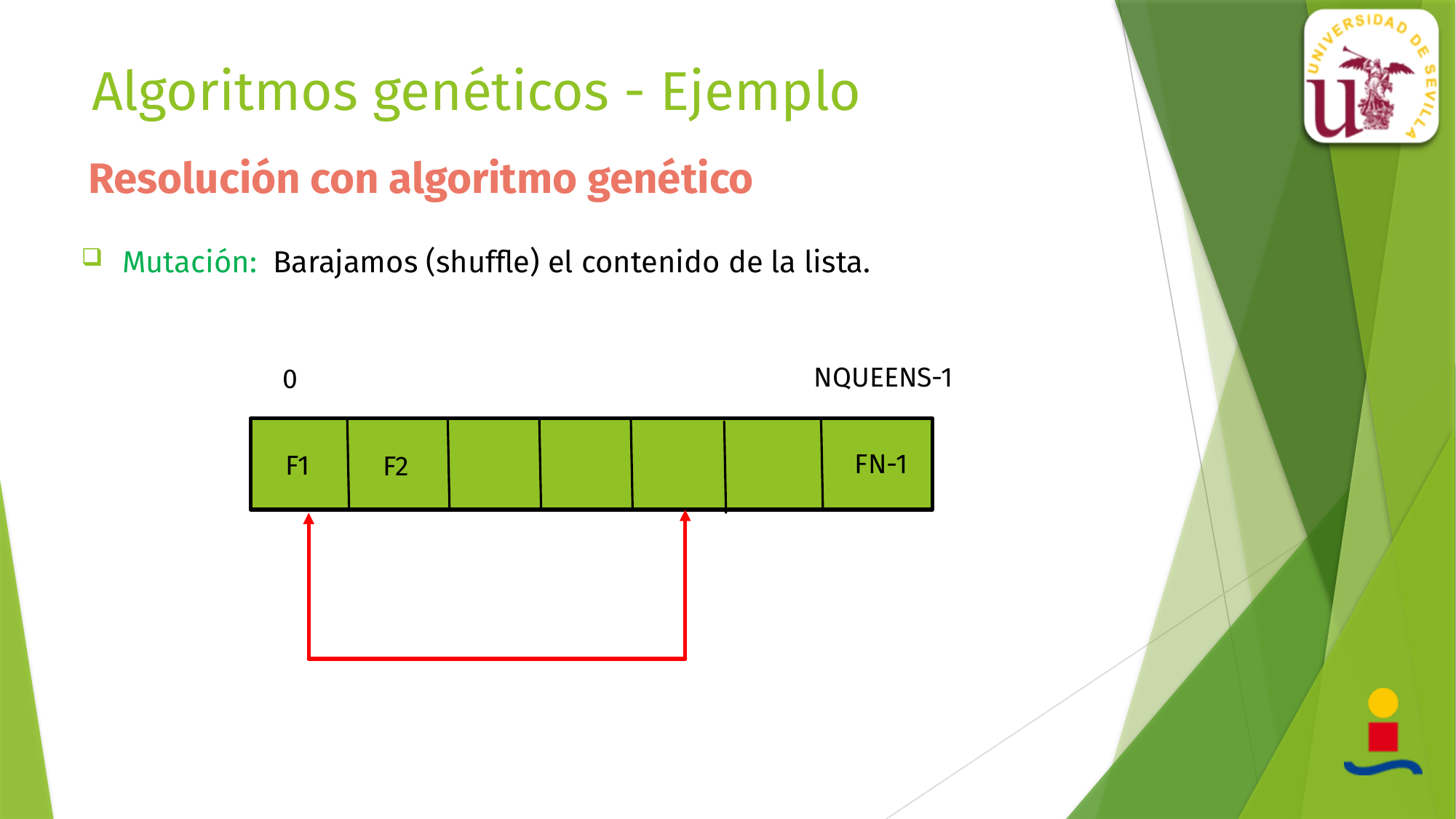

# Algoritmos genéticos - Ejemplo
Resolución con algoritmo genético
Mutación:  Barajamos (shuffle) el contenido de la lista.
NQUEENS-1
0

FN-1
F1
F2